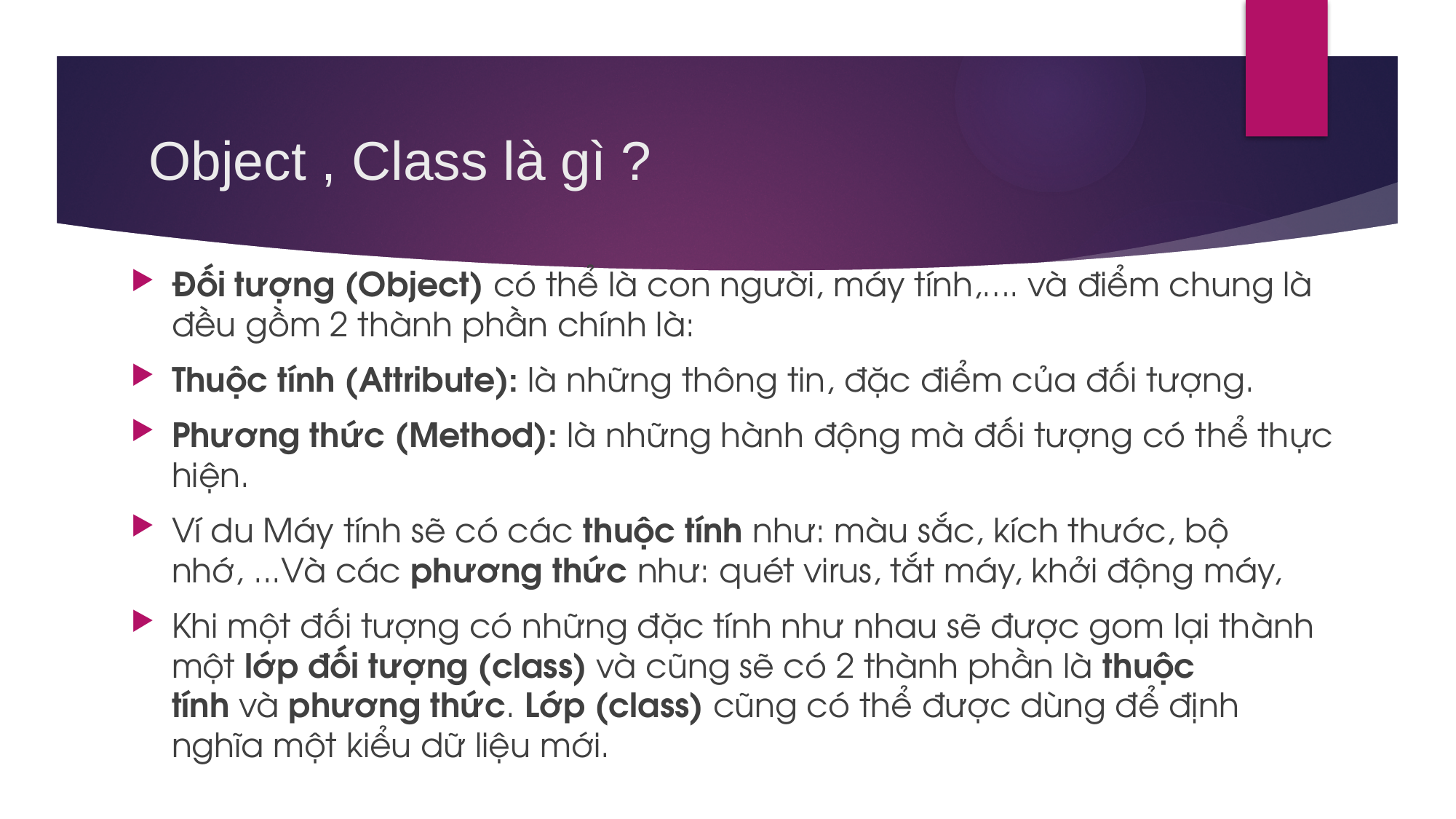

# Object , Class là gì ?
Đối tượng (Object) có thể là con người, máy tính,…. và điểm chung là đều gồm 2 thành phần chính là:
Thuộc tính (Attribute): là những thông tin, đặc điểm của đối tượng.
Phương thức (Method): là những hành động mà đối tượng có thể thực hiện.
Ví du Máy tính sẽ có các thuộc tính như: màu sắc, kích thước, bộ nhớ, ...Và các phương thức như: quét virus, tắt máy, khởi động máy,
Khi một đối tượng có những đặc tính như nhau sẽ được gom lại thành một lớp đối tượng (class) và cũng sẽ có 2 thành phần là thuộc tính và phương thức. Lớp (class) cũng có thể được dùng để định nghĩa một kiểu dữ liệu mới.